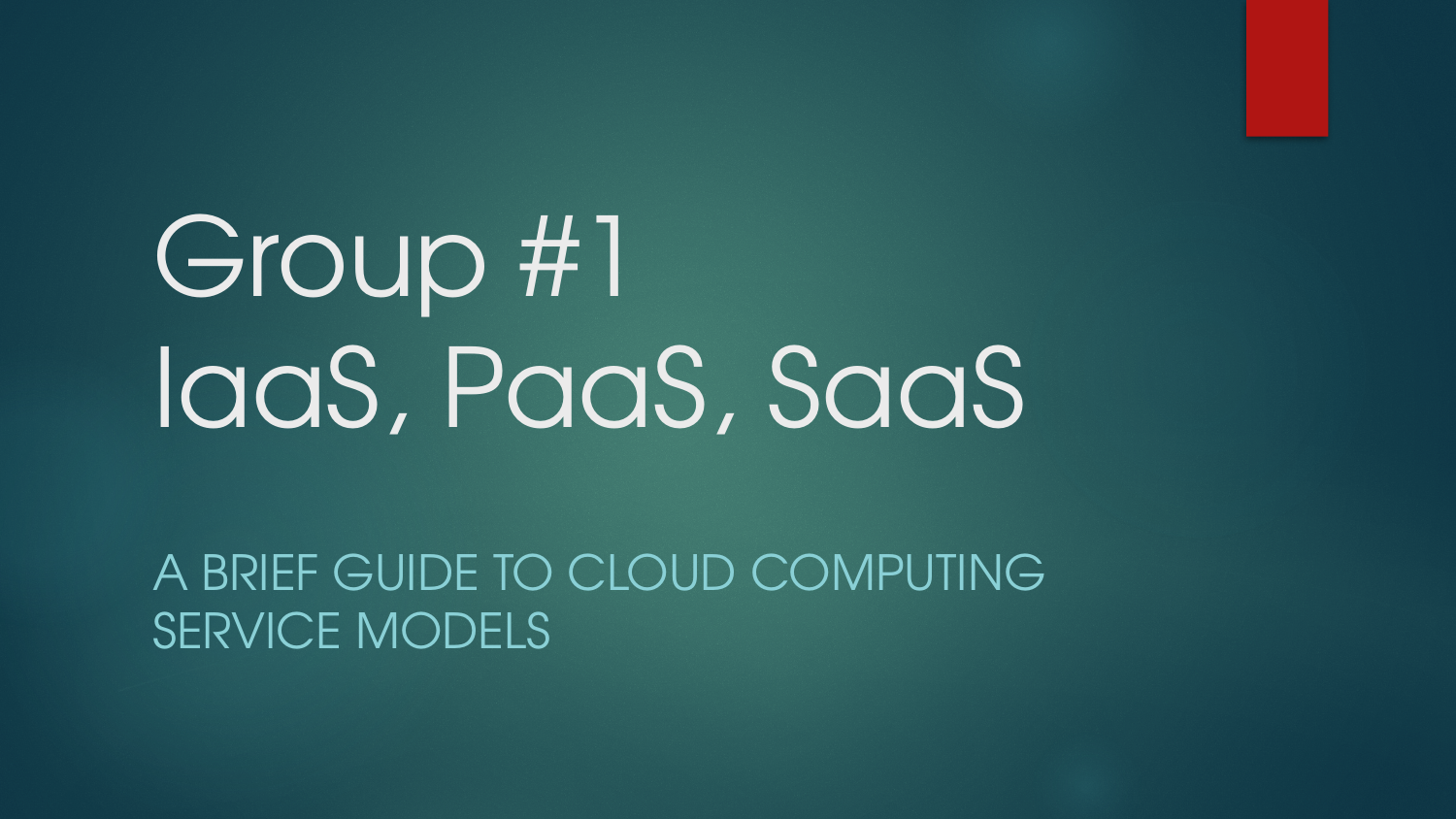

# Group #1
IaaS, PaaS, SaaS
A brief guide to cloud computing service models